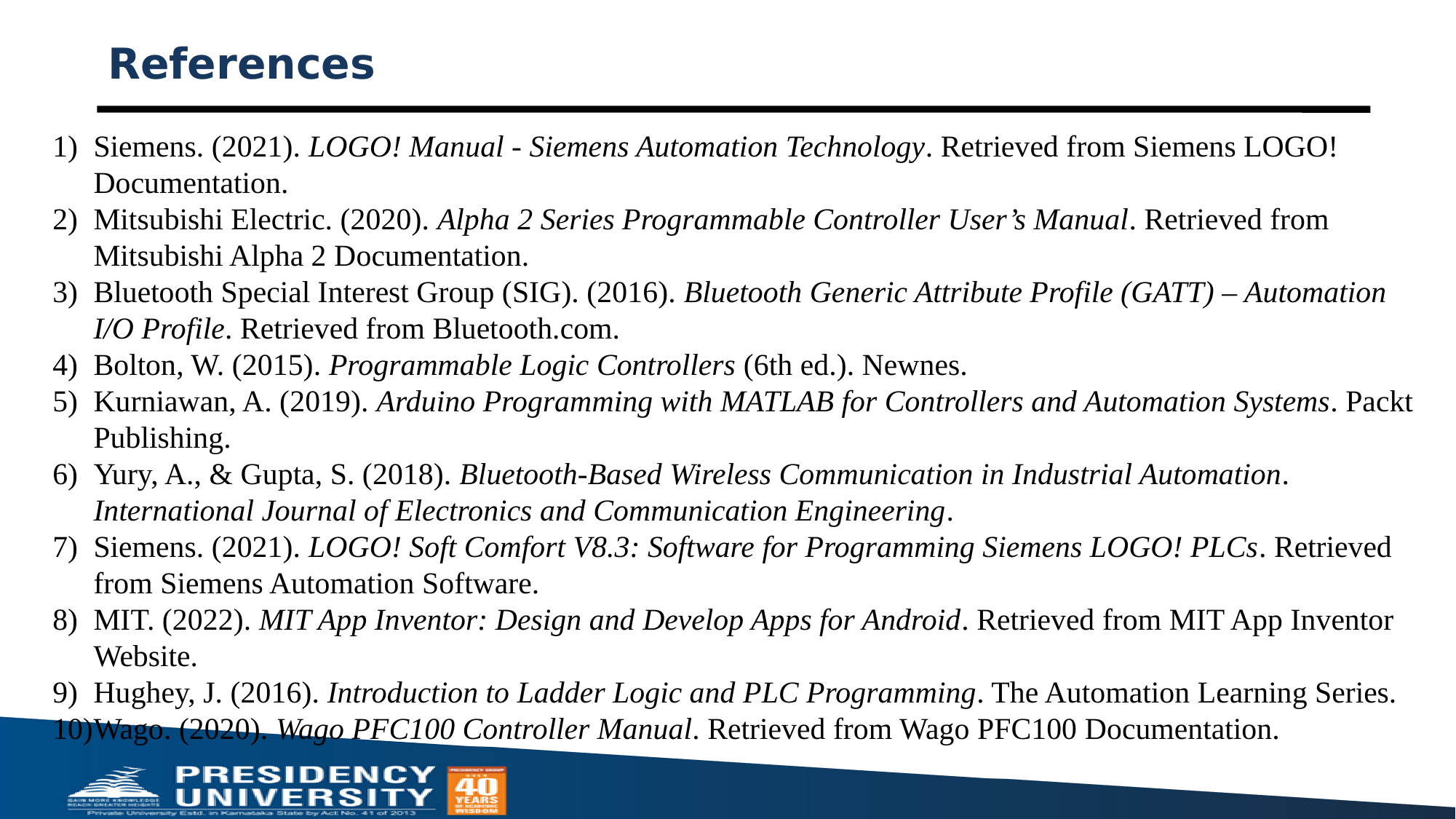

# References
Siemens. (2021). LOGO! Manual - Siemens Automation Technology. Retrieved from Siemens LOGO! Documentation.
Mitsubishi Electric. (2020). Alpha 2 Series Programmable Controller User’s Manual. Retrieved from Mitsubishi Alpha 2 Documentation.
Bluetooth Special Interest Group (SIG). (2016). Bluetooth Generic Attribute Profile (GATT) – Automation I/O Profile. Retrieved from Bluetooth.com.
Bolton, W. (2015). Programmable Logic Controllers (6th ed.). Newnes.
Kurniawan, A. (2019). Arduino Programming with MATLAB for Controllers and Automation Systems. Packt Publishing.
Yury, A., & Gupta, S. (2018). Bluetooth-Based Wireless Communication in Industrial Automation. International Journal of Electronics and Communication Engineering.
Siemens. (2021). LOGO! Soft Comfort V8.3: Software for Programming Siemens LOGO! PLCs. Retrieved from Siemens Automation Software.
MIT. (2022). MIT App Inventor: Design and Develop Apps for Android. Retrieved from MIT App Inventor Website.
Hughey, J. (2016). Introduction to Ladder Logic and PLC Programming. The Automation Learning Series.
Wago. (2020). Wago PFC100 Controller Manual. Retrieved from Wago PFC100 Documentation.